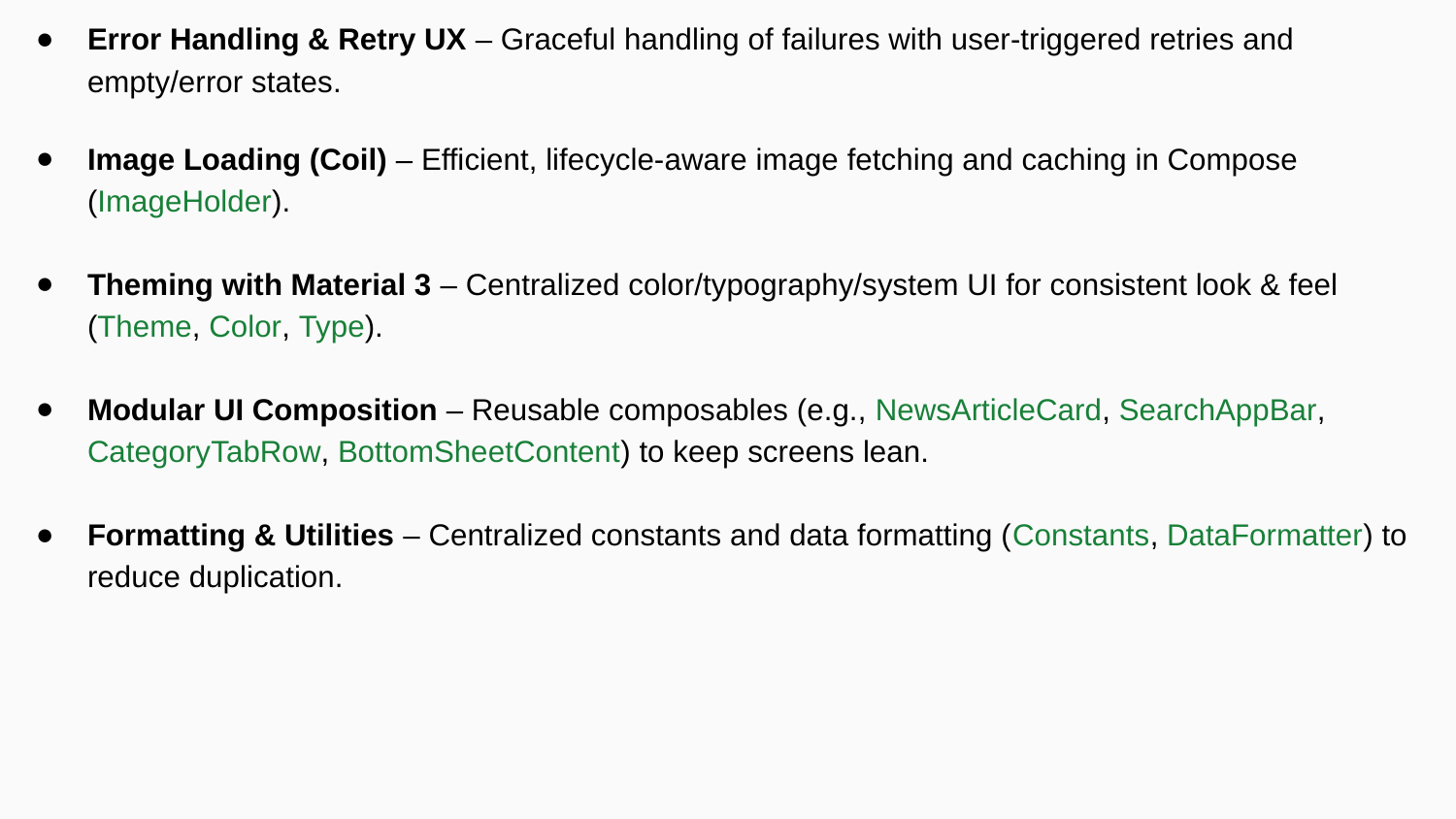

Error Handling & Retry UX – Graceful handling of failures with user-triggered retries and empty/error states.
Image Loading (Coil) – Efficient, lifecycle-aware image fetching and caching in Compose (ImageHolder).
Theming with Material 3 – Centralized color/typography/system UI for consistent look & feel (Theme, Color, Type).
Modular UI Composition – Reusable composables (e.g., NewsArticleCard, SearchAppBar, CategoryTabRow, BottomSheetContent) to keep screens lean.
Formatting & Utilities – Centralized constants and data formatting (Constants, DataFormatter) to reduce duplication.